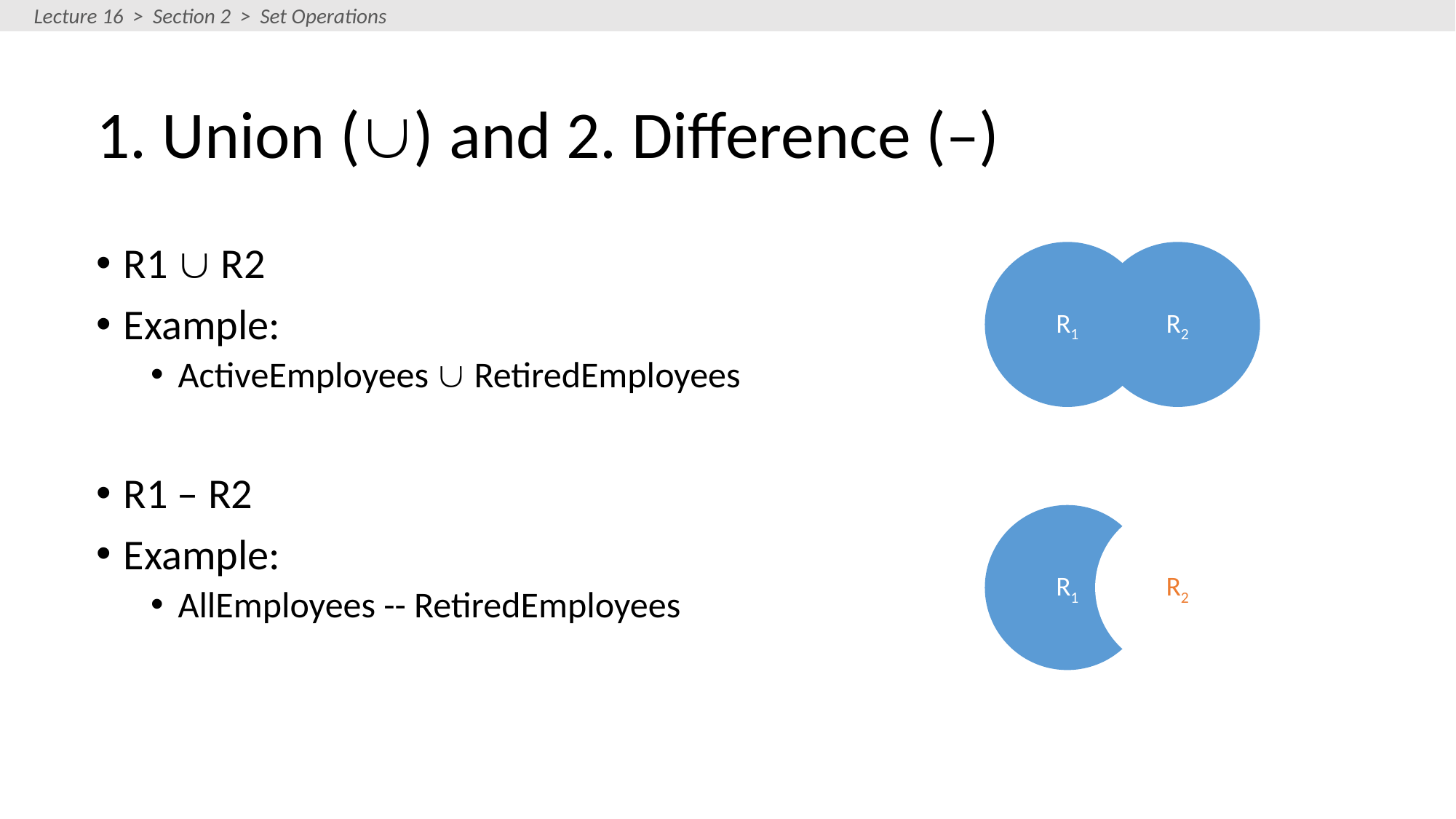

Lecture 16  >  Section 2  >  Set Operations
# 1. Union (∪) and 2. Difference (–)
R1 ∪ R2
Example:
ActiveEmployees ∪ RetiredEmployees

R1 – R2
Example:
AllEmployees -- RetiredEmployees
R1
R2
R1
R2